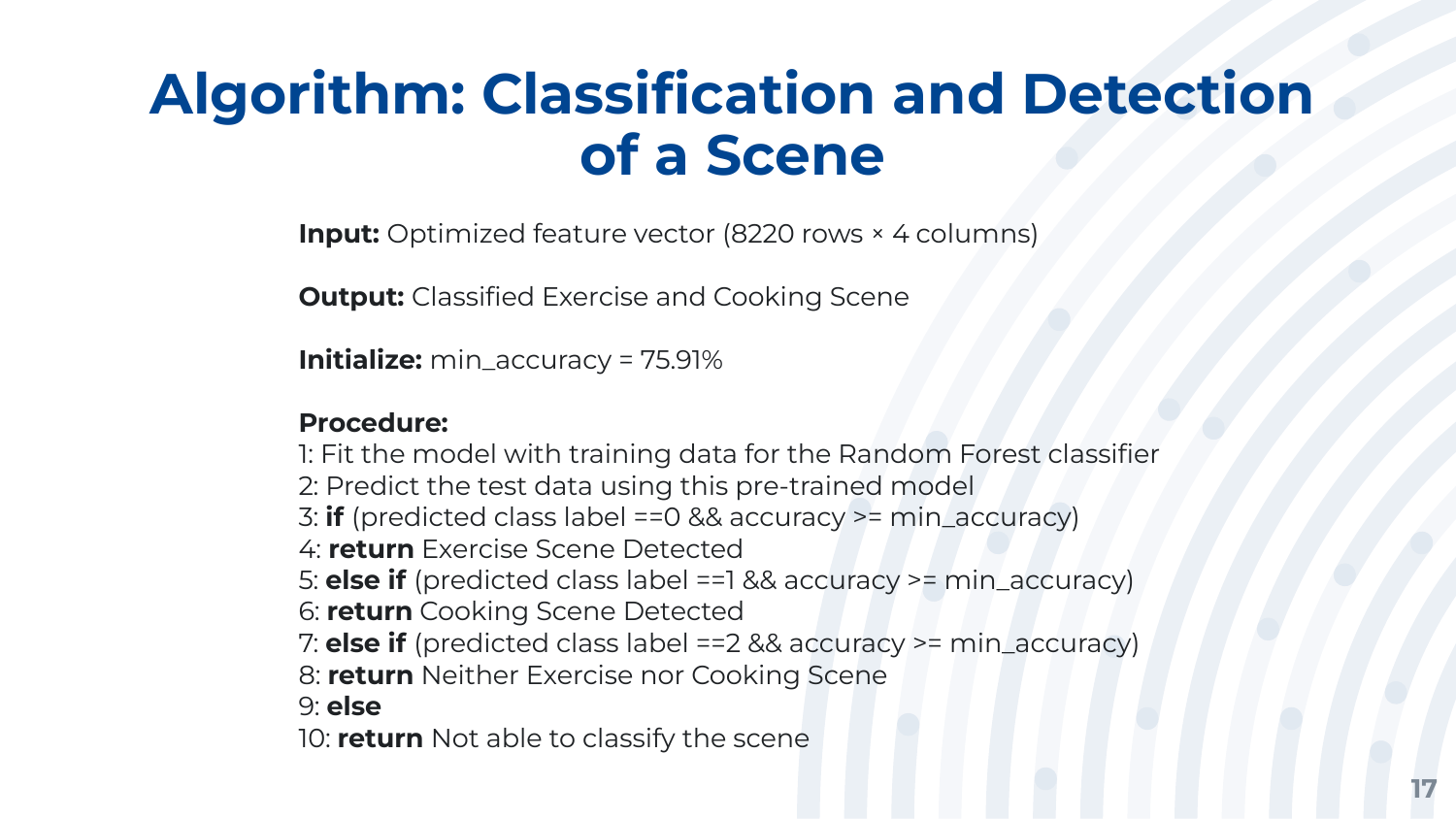

# Algorithm: Classification and Detection of a Scene
Input: Optimized feature vector (8220 rows × 4 columns)

Output: Classified Exercise and Cooking Scene

Initialize: min_accuracy = 75.91%

Procedure:
1: Fit the model with training data for the Random Forest classifier
2: Predict the test data using this pre-trained model
3: if (predicted class label ==0 && accuracy >= min_accuracy)
4: return Exercise Scene Detected
5: else if (predicted class label ==1 && accuracy >= min_accuracy)
6: return Cooking Scene Detected
7: else if (predicted class label ==2 && accuracy >= min_accuracy)
8: return Neither Exercise nor Cooking Scene
9: else
10: return Not able to classify the scene

17